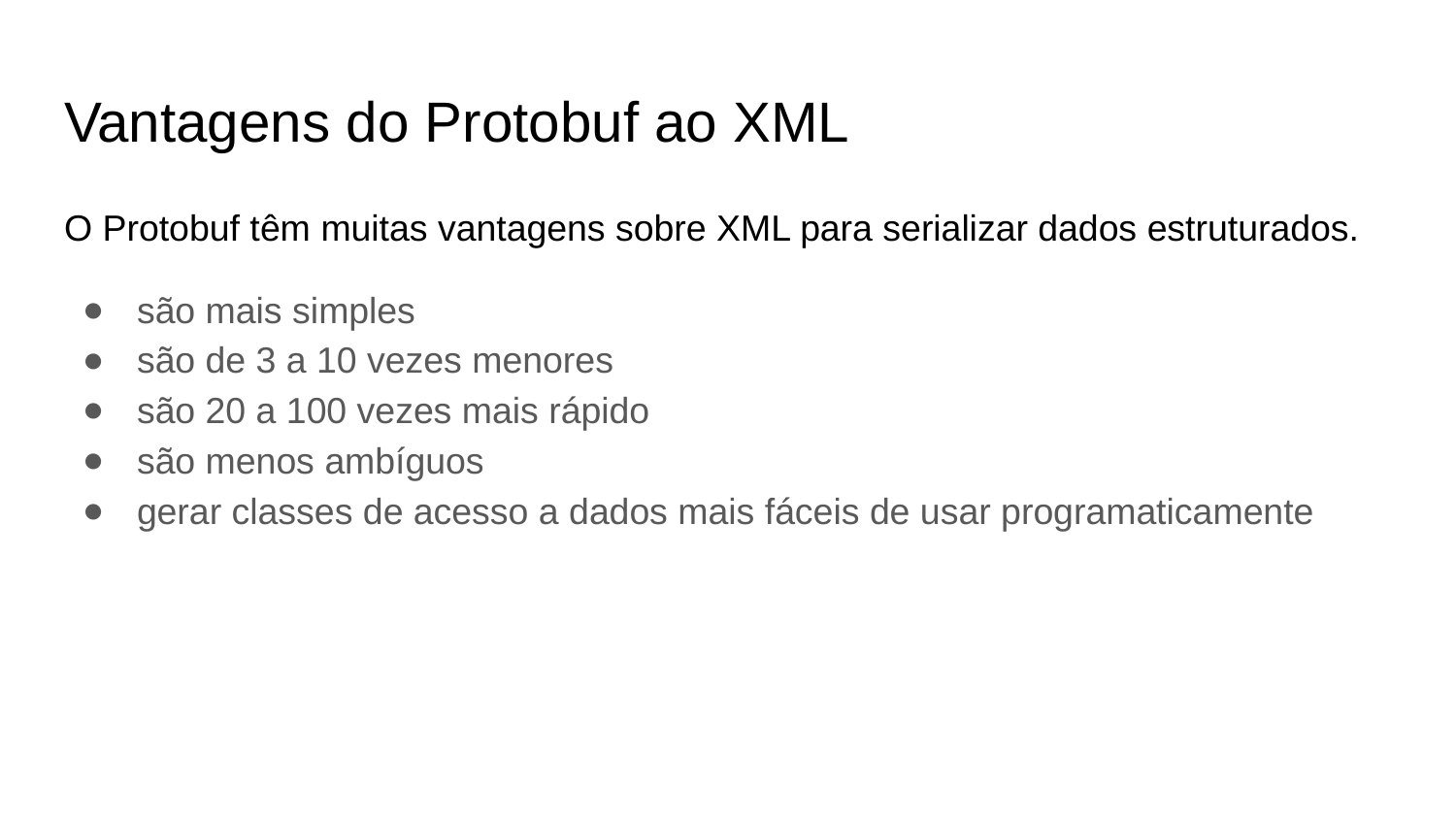

# Vantagens do Protobuf ao XML
O Protobuf têm muitas vantagens sobre XML para serializar dados estruturados.
são mais simples
são de 3 a 10 vezes menores
são 20 a 100 vezes mais rápido
são menos ambíguos
gerar classes de acesso a dados mais fáceis de usar programaticamente